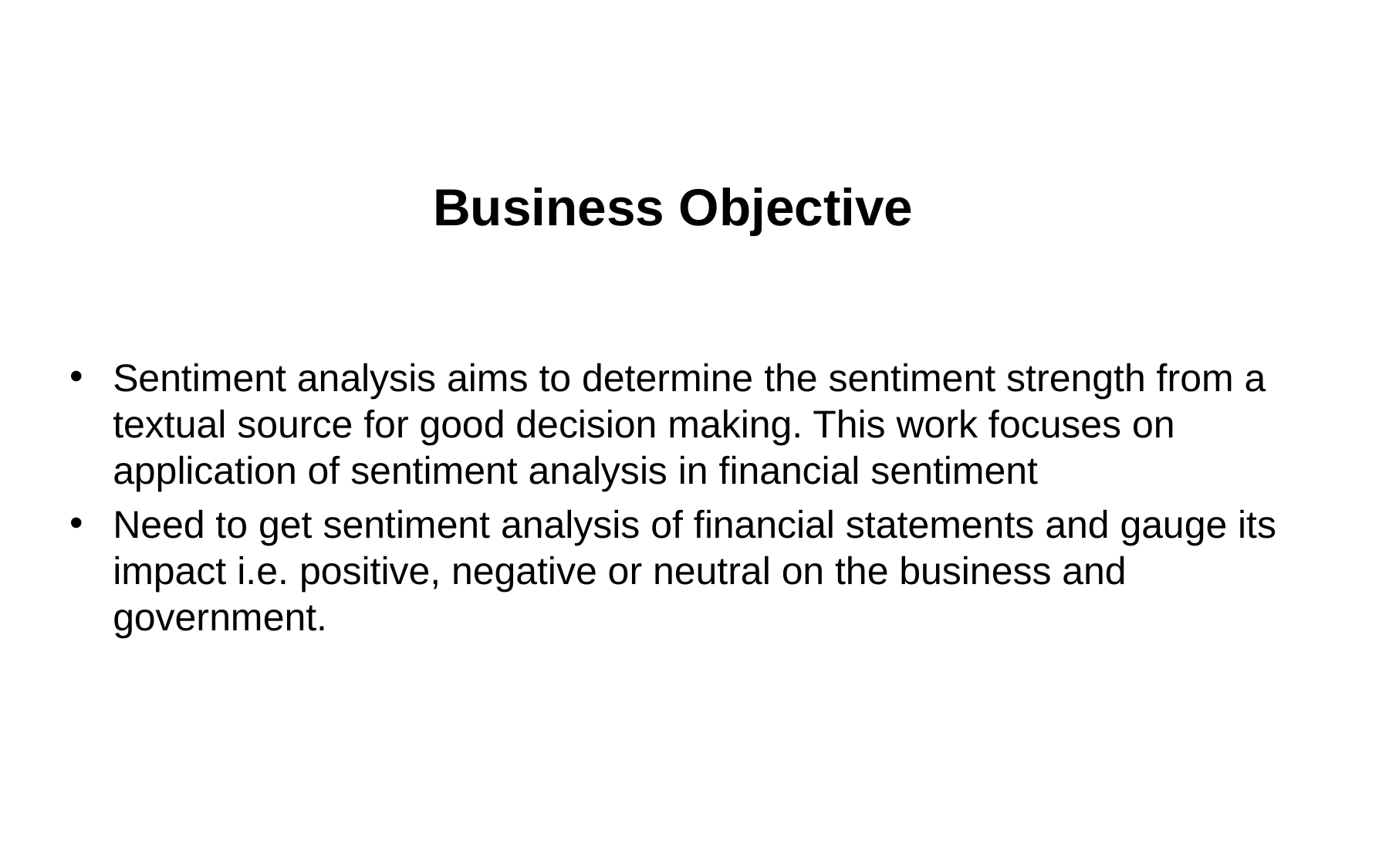

# Business Objective
Sentiment analysis aims to determine the sentiment strength from a textual source for good decision making. This work focuses on application of sentiment analysis in financial sentiment
Need to get sentiment analysis of financial statements and gauge its impact i.e. positive, negative or neutral on the business and government.